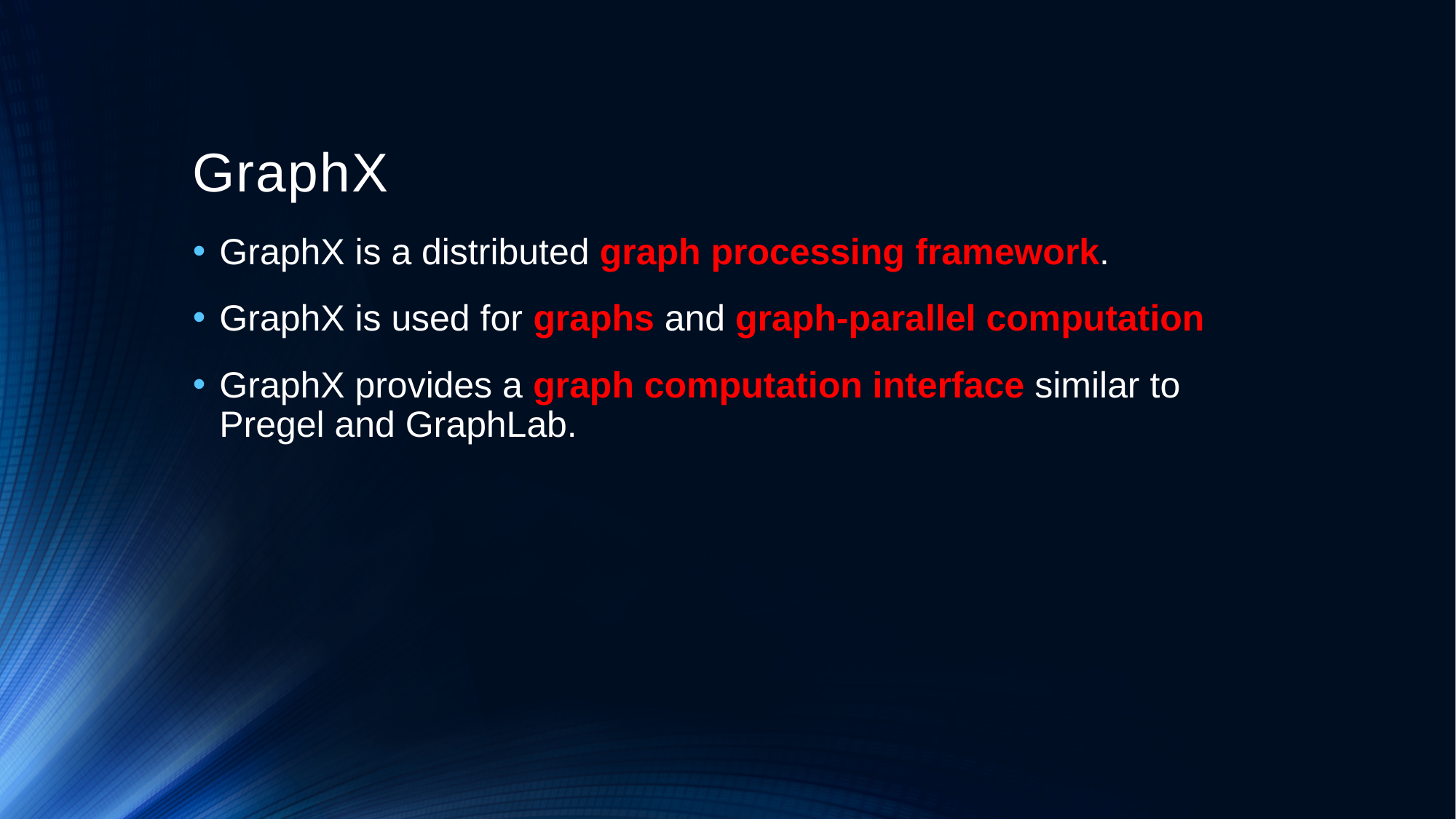

# GraphX
GraphX is a distributed graph processing framework.
GraphX is used for graphs and graph-parallel computation
GraphX provides a graph computation interface similar to Pregel and GraphLab.